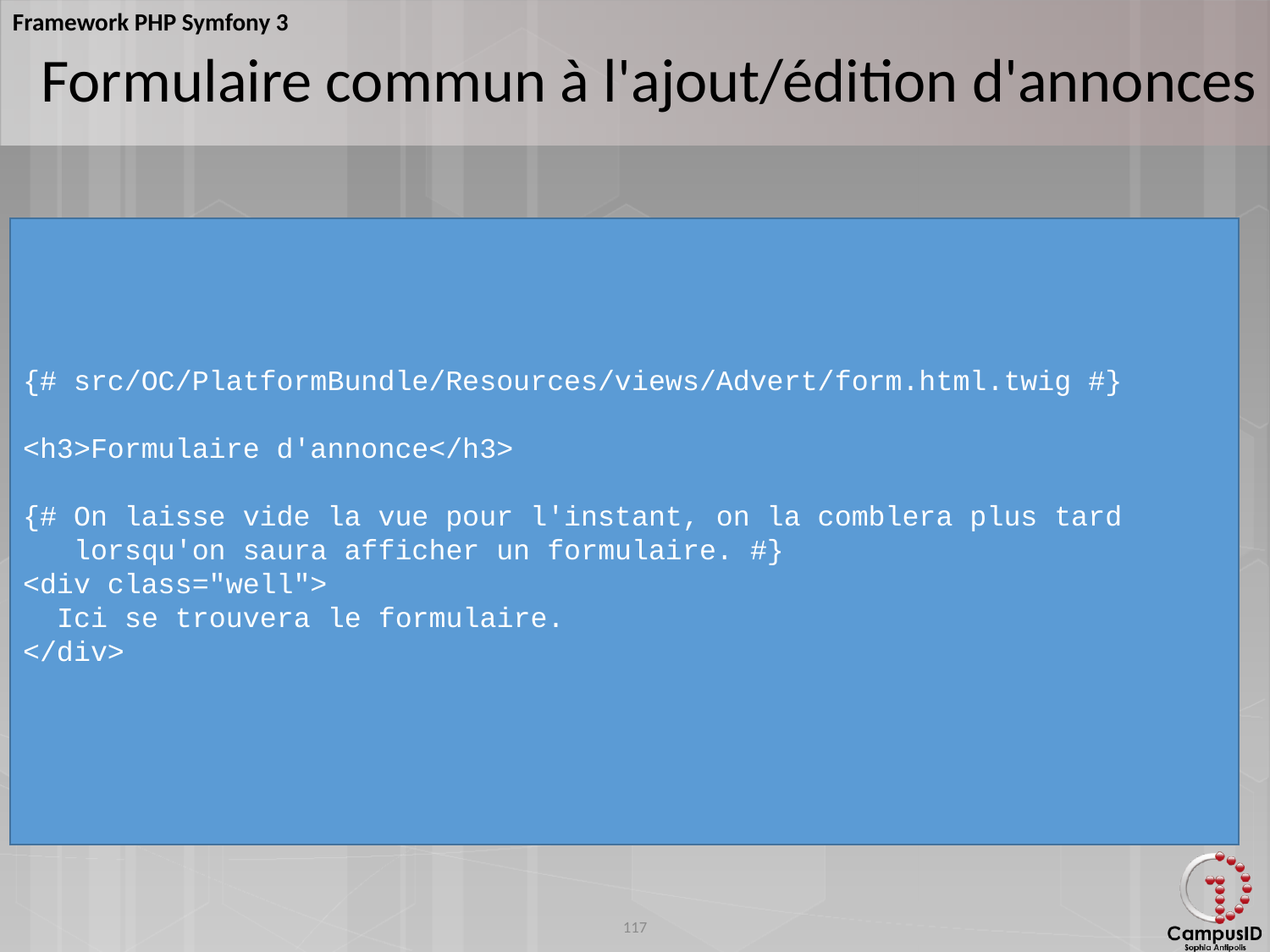

Formulaire commun à l'ajout/édition d'annonces

{# src/OC/PlatformBundle/Resources/views/Advert/form.html.twig #}

<h3>Formulaire d'annonce</h3>

{# On laisse vide la vue pour l'instant, on la comblera plus tard
   lorsqu'on saura afficher un formulaire. #}
<div class="well">
  Ici se trouvera le formulaire.
</div>